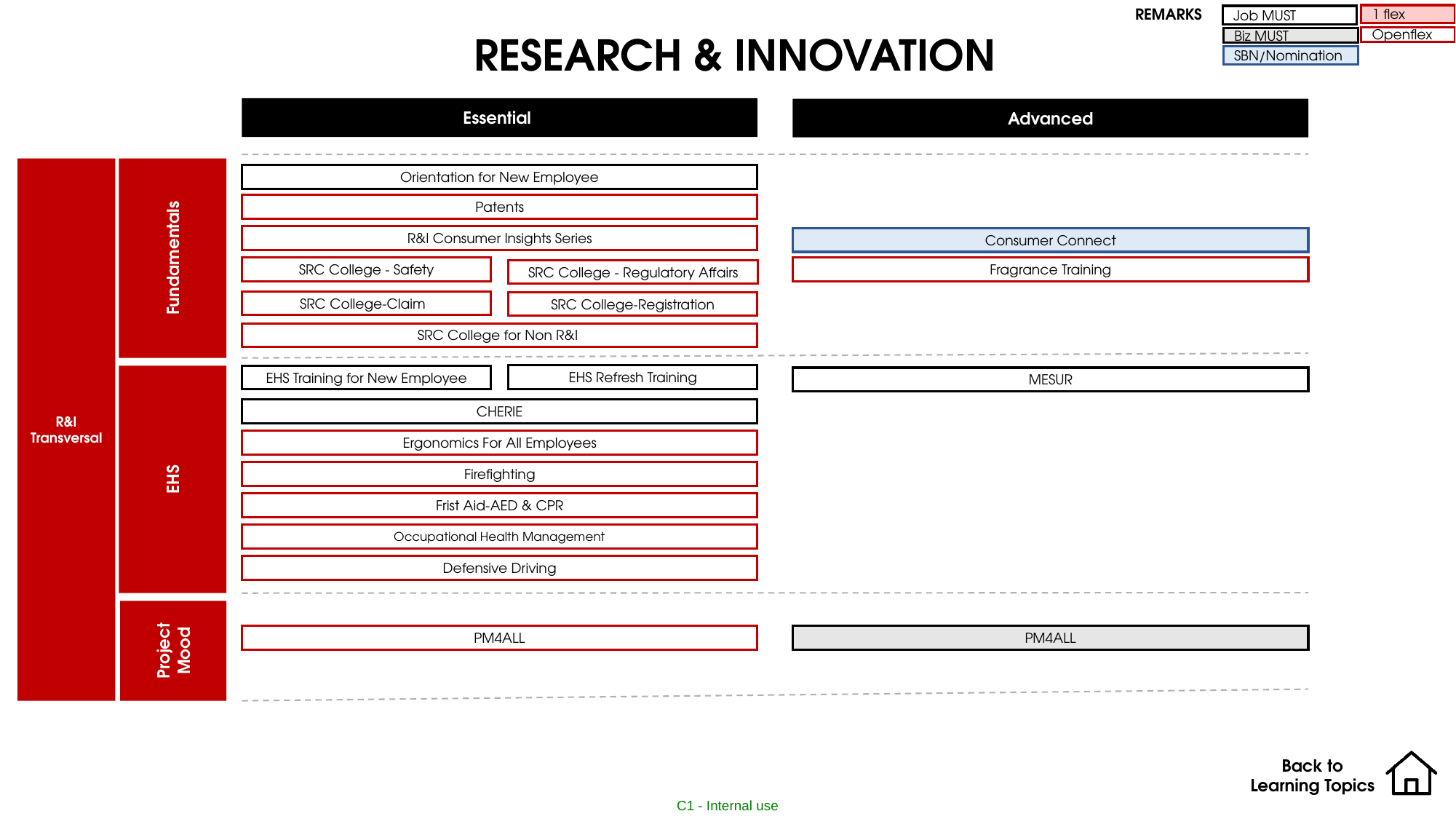

REMARKS
1 flex
Job MUST
Openflex
Biz MUST
RESEARCH & INNOVATION
SBN/Nomination
Essential
Advanced
Fundamentals
R&I Transversal
Orientation for New Employee
Patents
R&I Consumer Insights Series
Consumer Connect
SRC College - Safety
SRC College - Regulatory Affairs
Fragrance Training
SRC College-Claim
SRC College-Registration
SRC College for Non R&I
EHS Refresh Training
EHS Training for New Employee
EHS
MESUR
CHERIE
Ergonomics For All Employees
Firefighting
Frist Aid-AED & CPR
Occupational Health Management
Defensive Driving
Project Mood
PM4ALL
PM4ALL